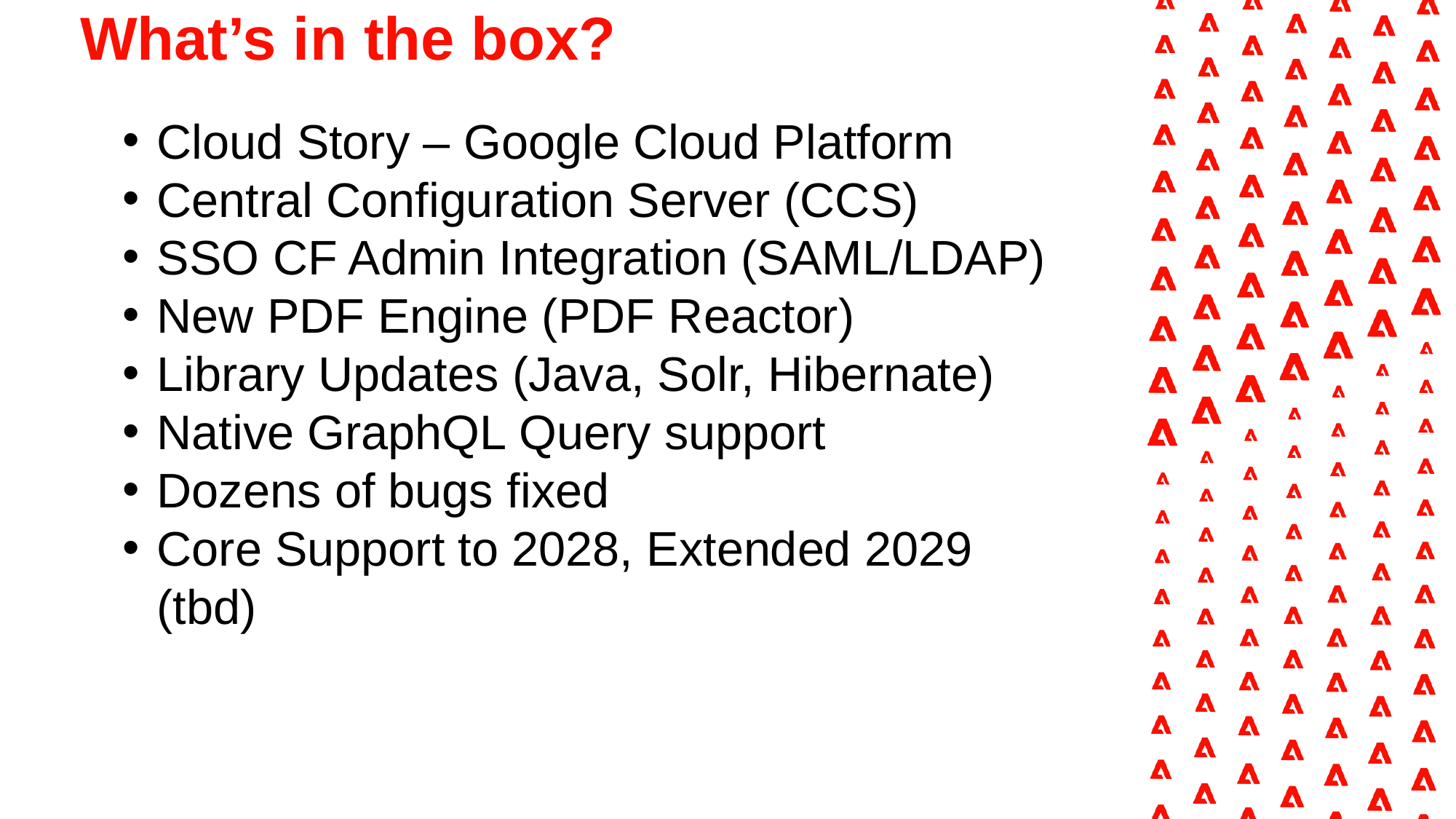

What’s in the box?
Cloud Story – Google Cloud Platform
Central Configuration Server (CCS)
SSO CF Admin Integration (SAML/LDAP)
New PDF Engine (PDF Reactor)
Library Updates (Java, Solr, Hibernate)
Native GraphQL Query support
Dozens of bugs fixed
Core Support to 2028, Extended 2029 (tbd)